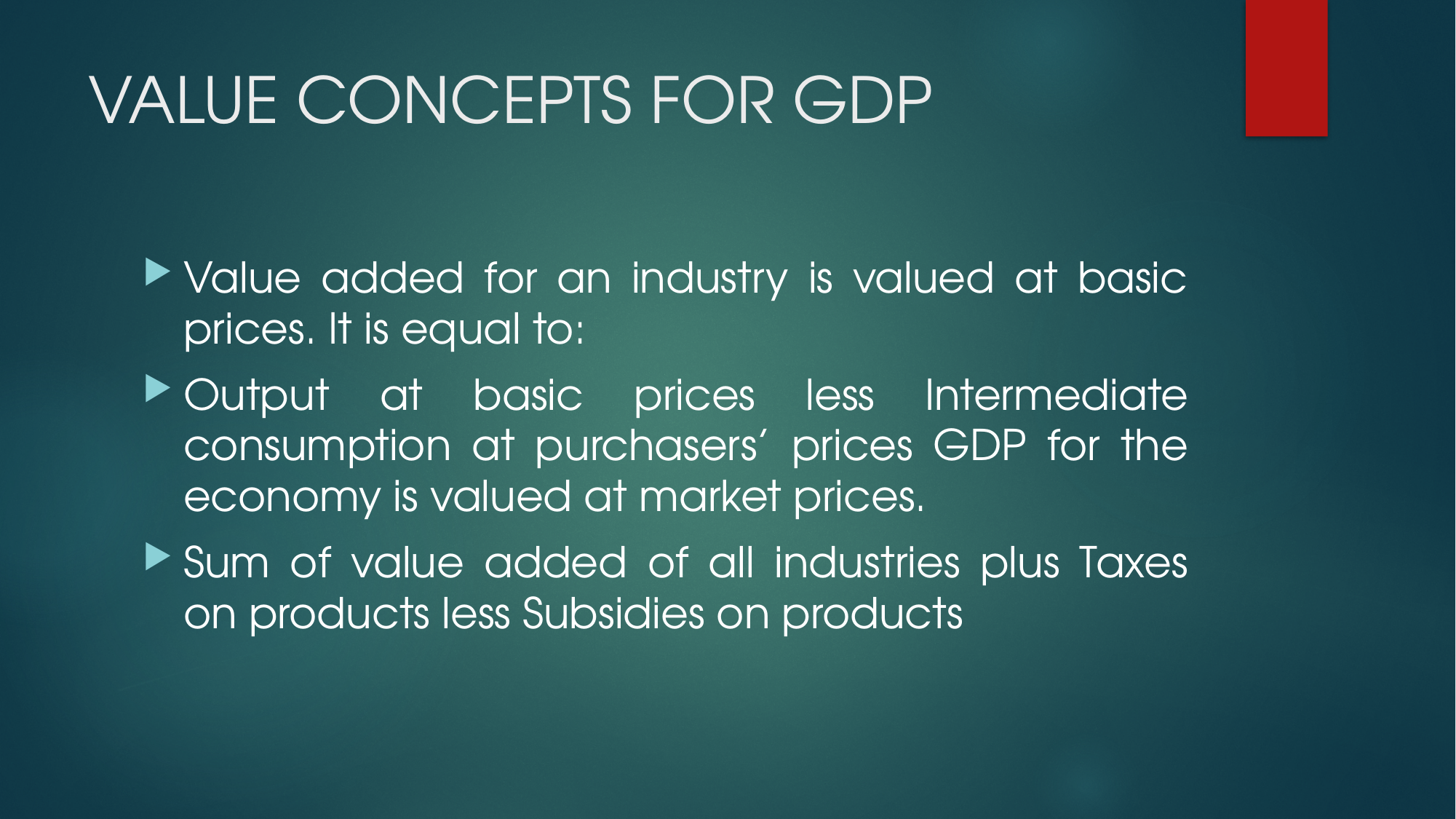

# VALUE CONCEPTS FOR GDP
Value added for an industry is valued at basic prices. It is equal to:
Output at basic prices less Intermediate consumption at purchasers’ prices GDP for the economy is valued at market prices.
Sum of value added of all industries plus Taxes on products less Subsidies on products